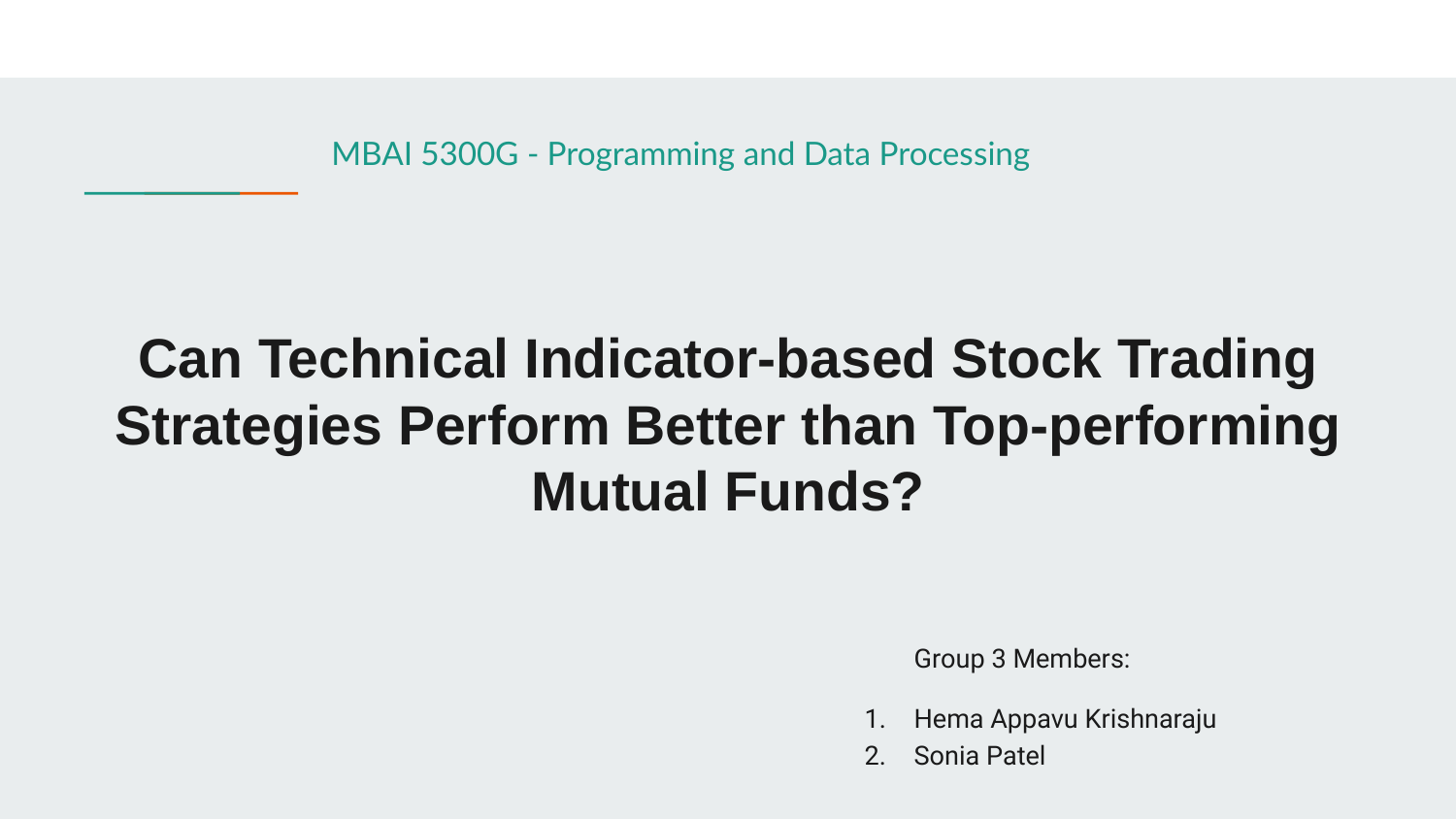

MBAI 5300G - Programming and Data Processing
# Can Technical Indicator-based Stock Trading Strategies Perform Better than Top-performing Mutual Funds?
Group 3 Members:
Hema Appavu Krishnaraju
Sonia Patel